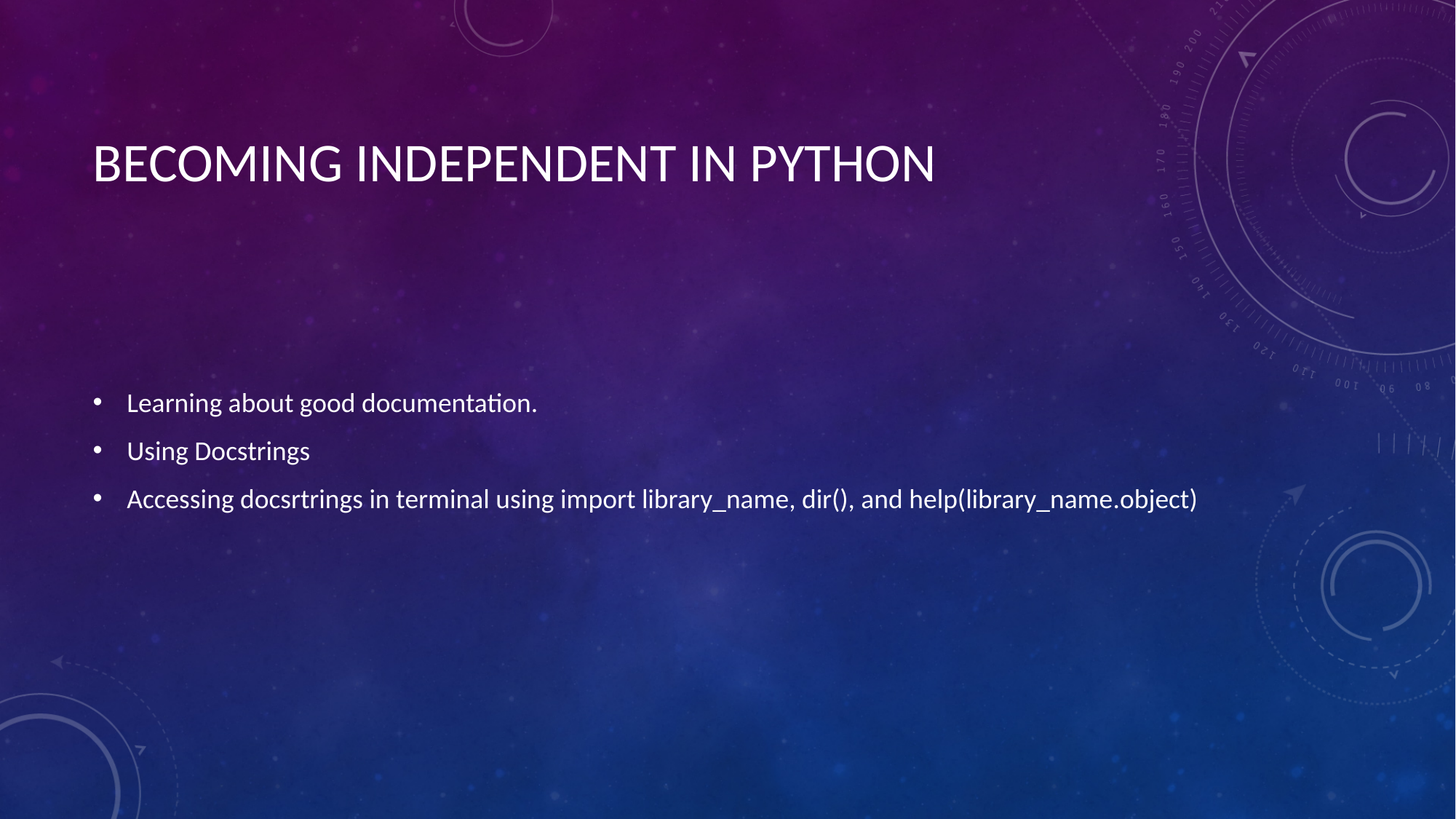

# Becoming independent in python
Learning about good documentation.
Using Docstrings
Accessing docsrtrings in terminal using import library_name, dir(), and help(library_name.object)